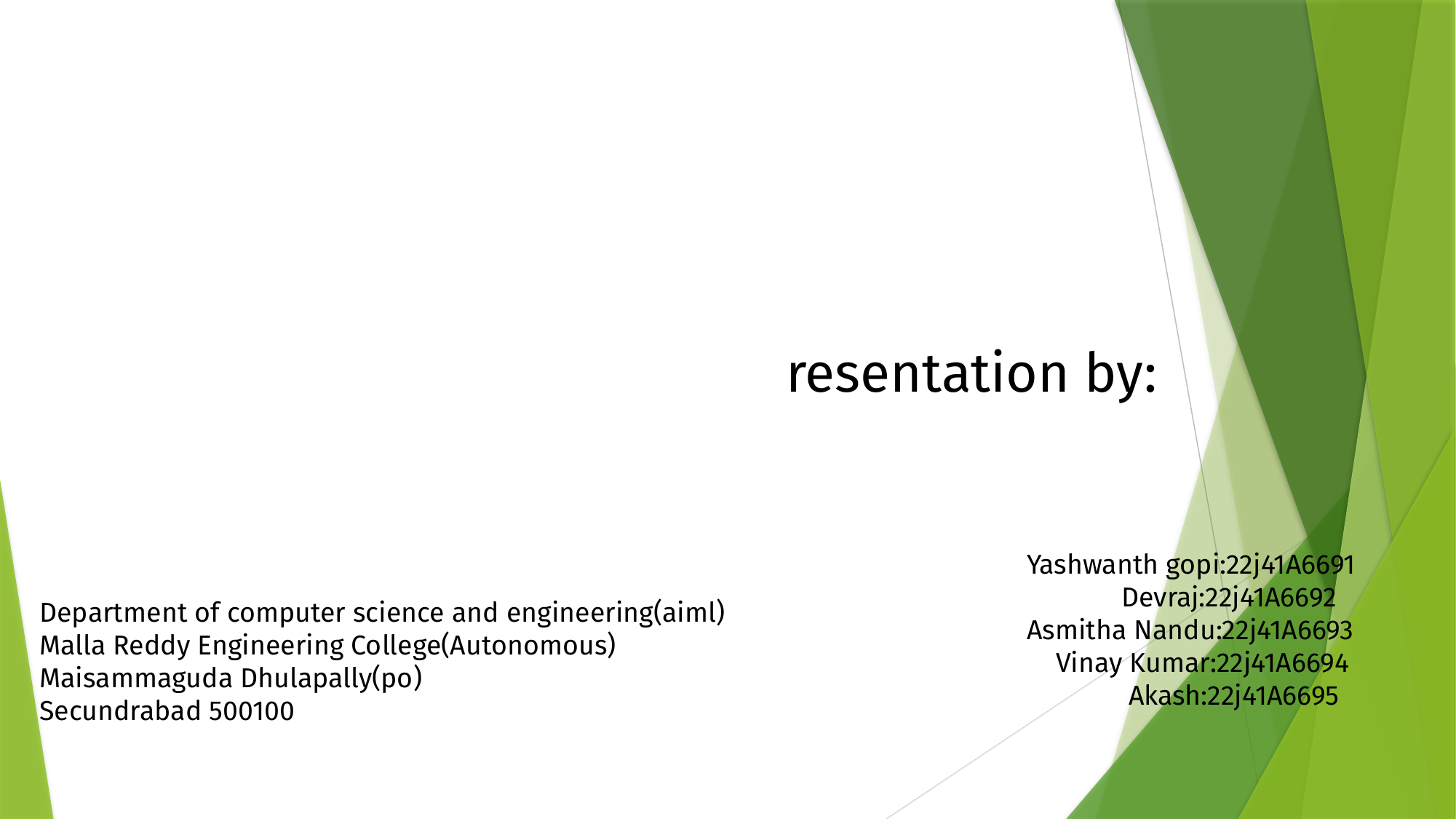

resentation by:
Yashwanth gopi:22j41A6691
             Devraj:22j41A6692
Asmitha Nandu:22j41A6693
    Vinay Kumar:22j41A6694
              Akash:22j41A6695
Department of computer science and engineering(aiml)
Malla Reddy Engineering College(Autonomous)
Maisammaguda Dhulapally(po)
Secundrabad 500100